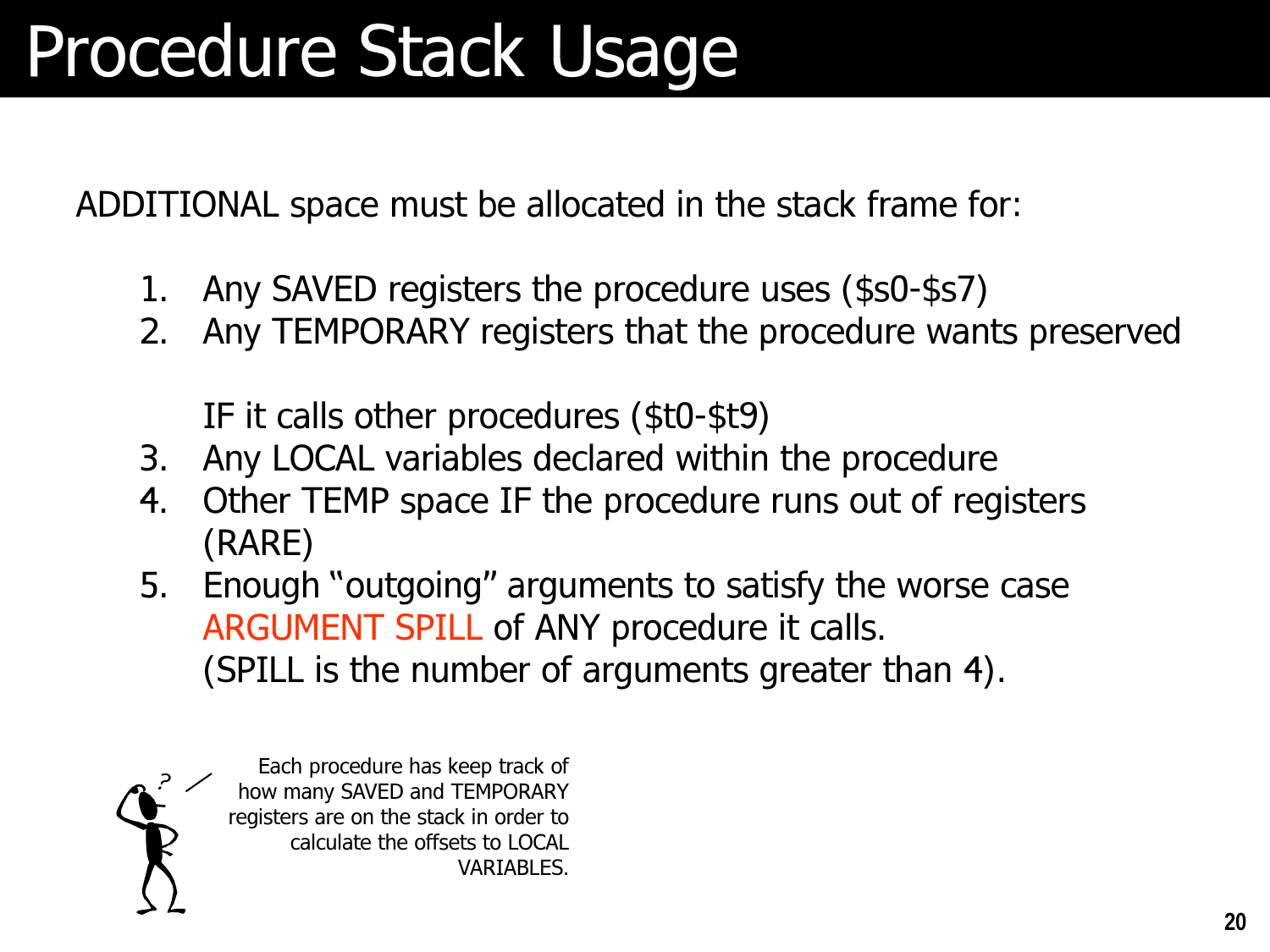

# Procedure Stack Usage
ADDITIONAL space must be allocated in the stack frame for:

Any SAVED registers the procedure uses ($s0-$s7)
Any TEMPORARY registers that the procedure wants preserved
IF it calls other procedures ($t0-$t9)
Any LOCAL variables declared within the procedure
Other TEMP space IF the procedure runs out of registers (RARE)
Enough “outgoing” arguments to satisfy the worse case ARGUMENT SPILL of ANY procedure it calls.
(SPILL is the number of arguments greater than 4).
Each procedure has keep track of how many SAVED and TEMPORARY registers are on the stack in order to calculate the offsets to LOCAL VARIABLES.

20